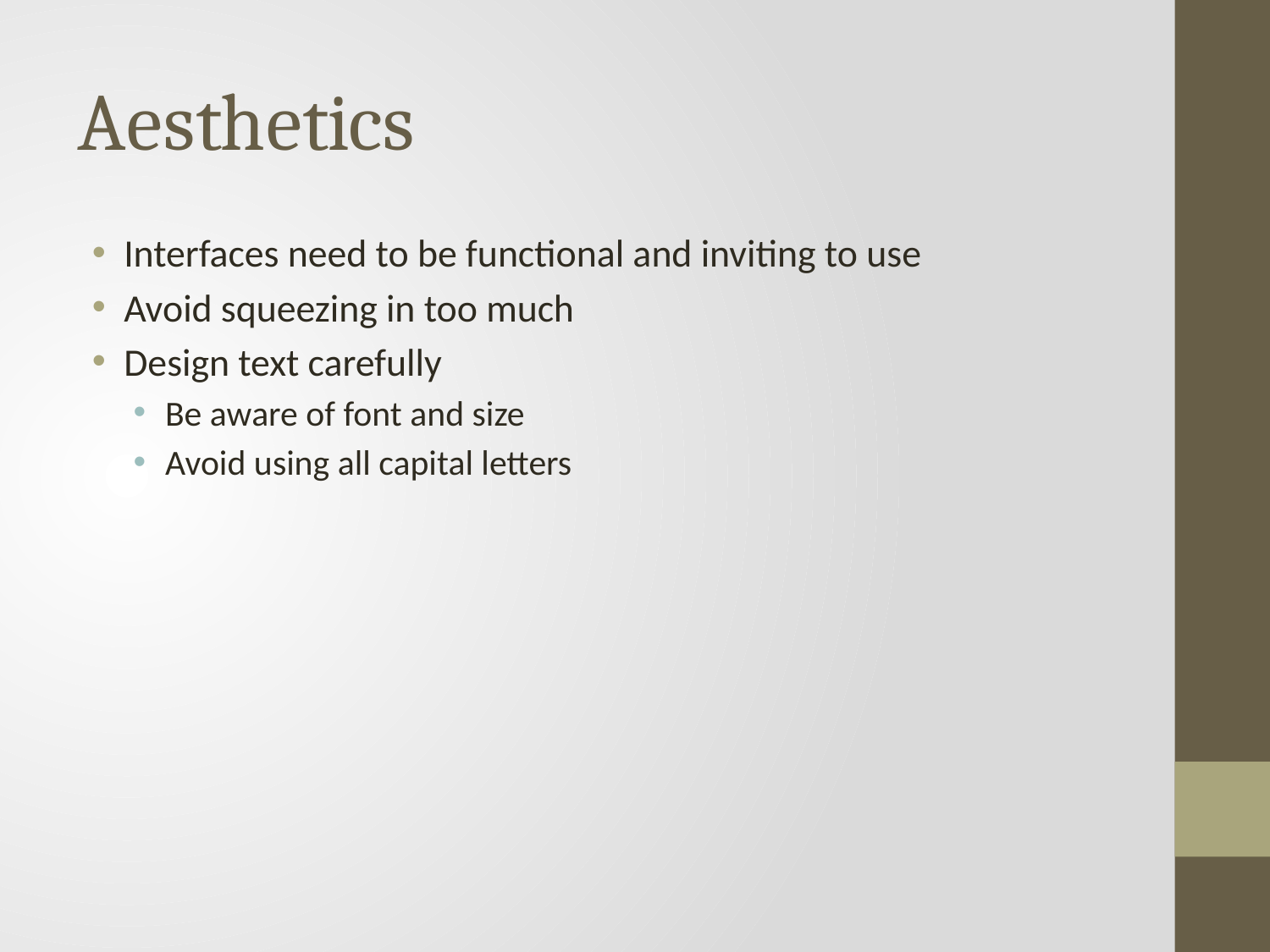

# Aesthetics
Interfaces need to be functional and inviting to use
Avoid squeezing in too much
Design text carefully
Be aware of font and size
Avoid using all capital letters